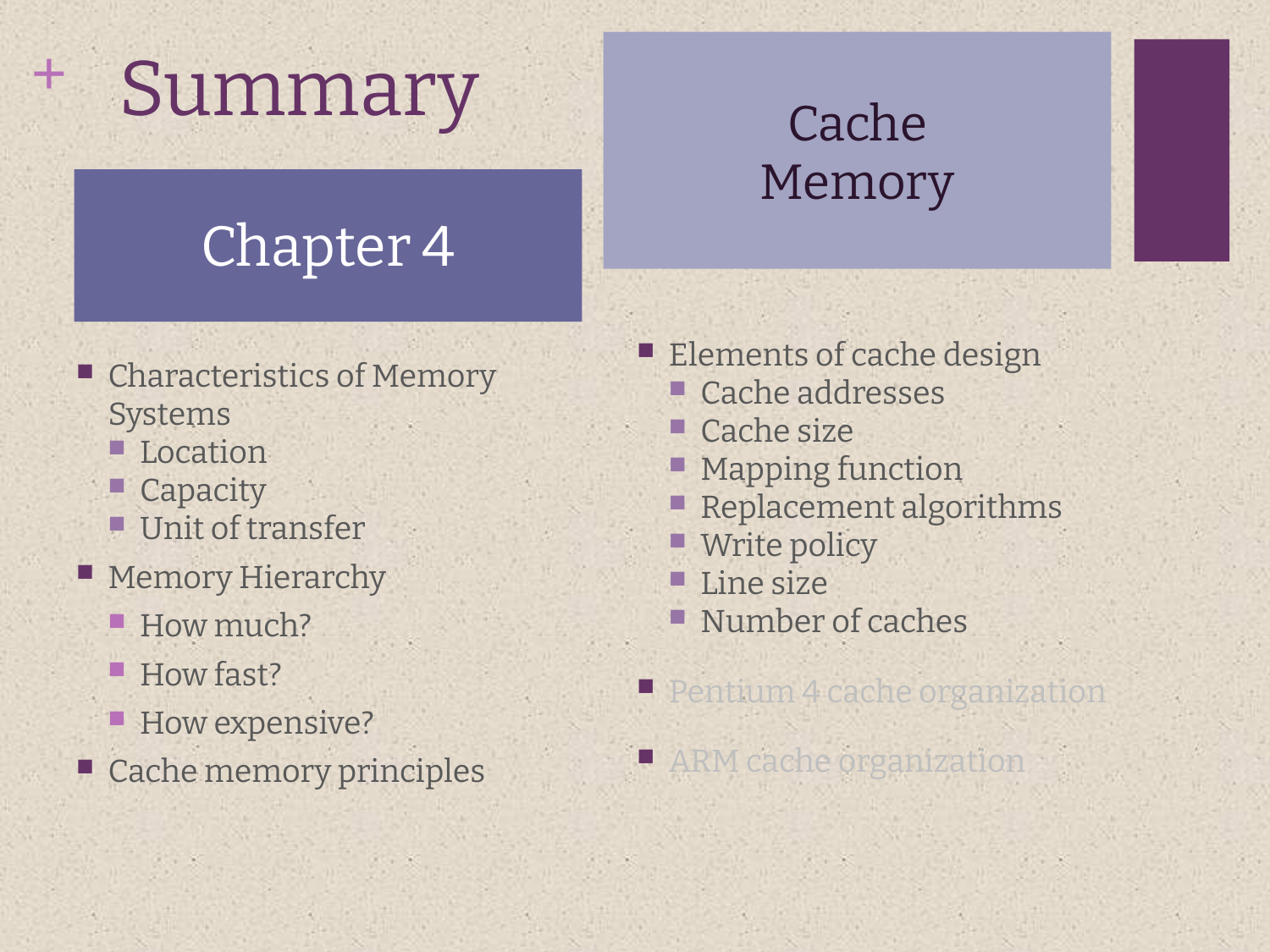

# Summary
Cache
Memory

Chapter 4

Elements of cache design
Cache addresses
Cache size
Mapping function
Replacement algorithms
Write policy
Line size
Number of caches
Pentium 4 cache organization
ARM cache organization
Characteristics of Memory Systems
Location
Capacity
Unit of transfer
Memory Hierarchy
How much?
How fast?
How expensive?
Cache memory principles